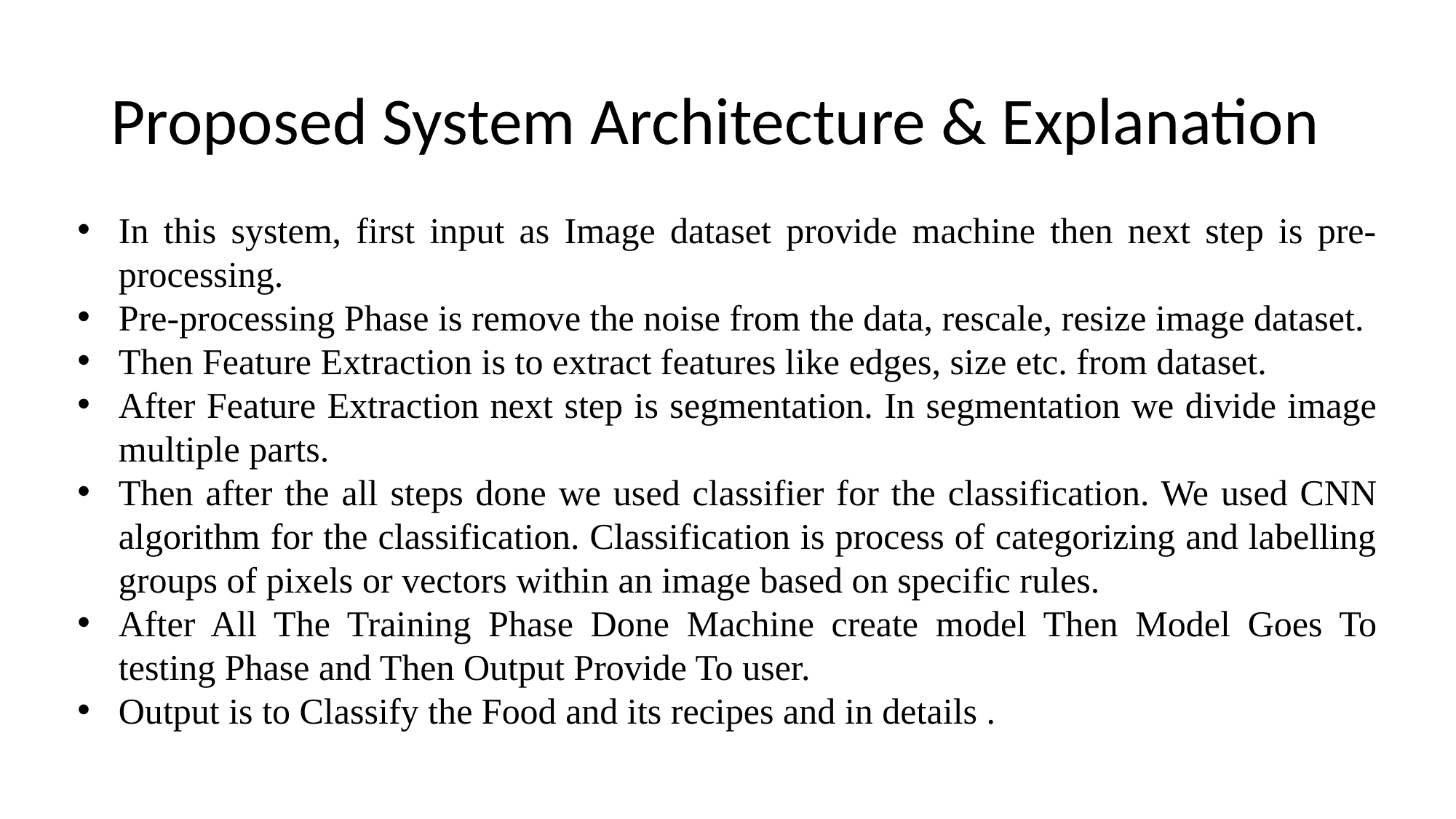

# Proposed System Architecture & Explanation
In this system, first input as Image dataset provide machine then next step is pre-processing.
Pre-processing Phase is remove the noise from the data, rescale, resize image dataset.
Then Feature Extraction is to extract features like edges, size etc. from dataset.
After Feature Extraction next step is segmentation. In segmentation we divide image multiple parts.
Then after the all steps done we used classifier for the classification. We used CNN algorithm for the classification. Classification is process of categorizing and labelling groups of pixels or vectors within an image based on specific rules.
After All The Training Phase Done Machine create model Then Model Goes To testing Phase and Then Output Provide To user.
Output is to Classify the Food and its recipes and in details .